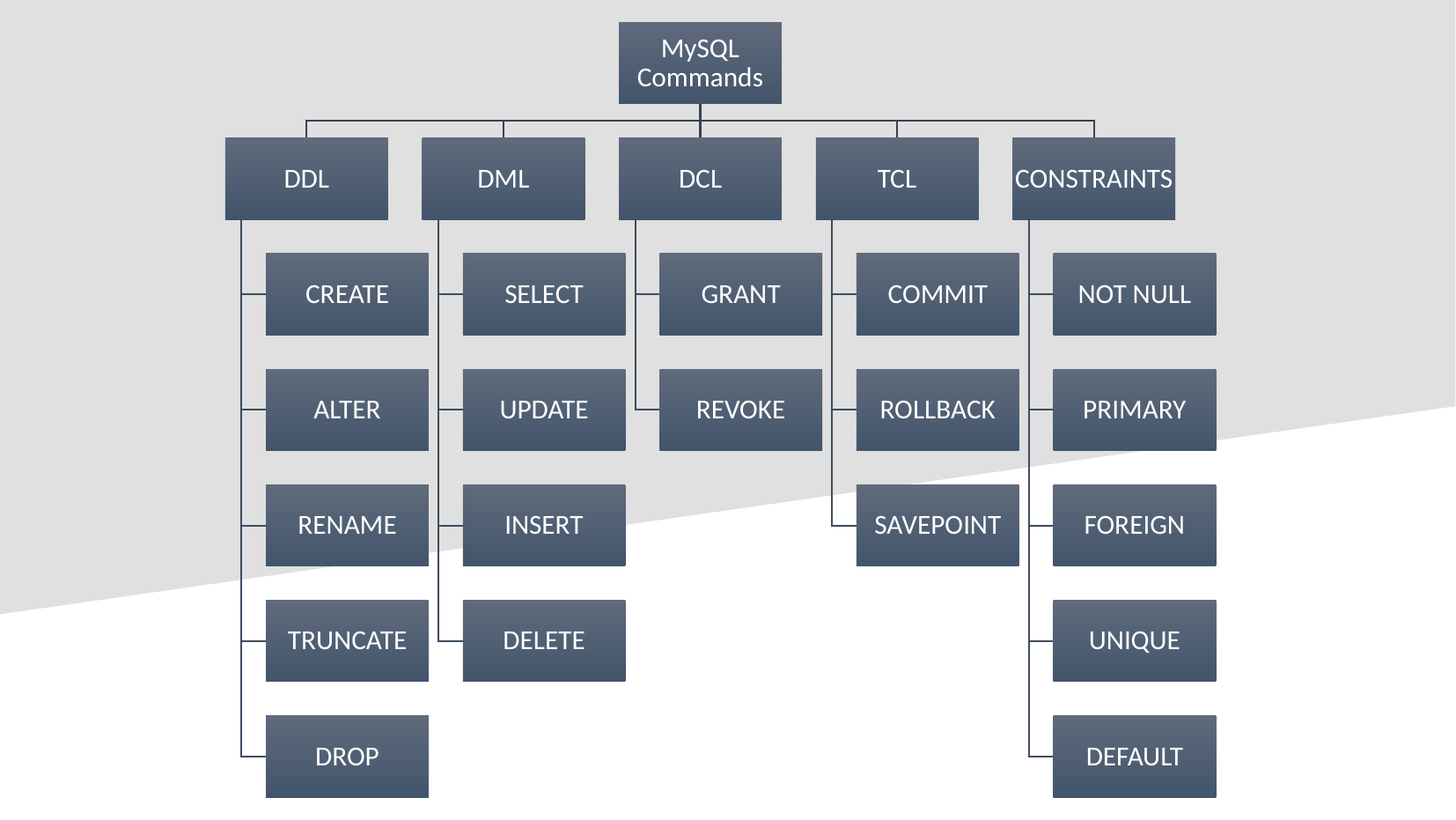

MySQL Commands
DDL
CREATE
ALTER
RENAME
TRUNCATE
DROP
DML
SELECT
UPDATE
INSERT
DELETE
DCL
GRANT
REVOKE
TCL
COMMIT
ROLLBACK
SAVEPOINT
CONSTRAINTS
NOT NULL
PRIMARY
FOREIGN
UNIQUE
DEFAULT